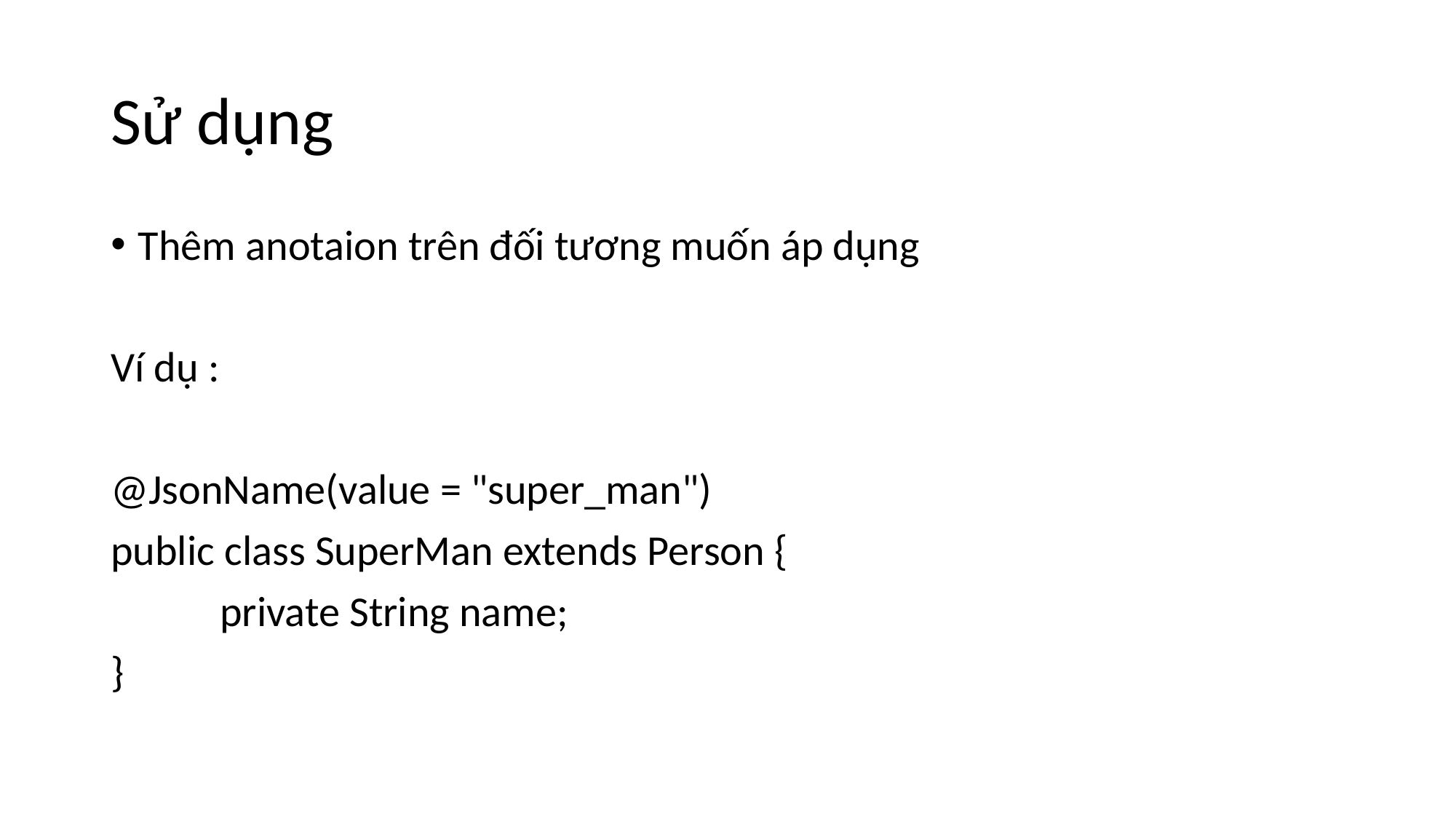

# Sử dụng
Thêm anotaion trên đối tương muốn áp dụng

Ví dụ :

@JsonName(value = "super_man")
public class SuperMan extends Person {
	private String name;
}